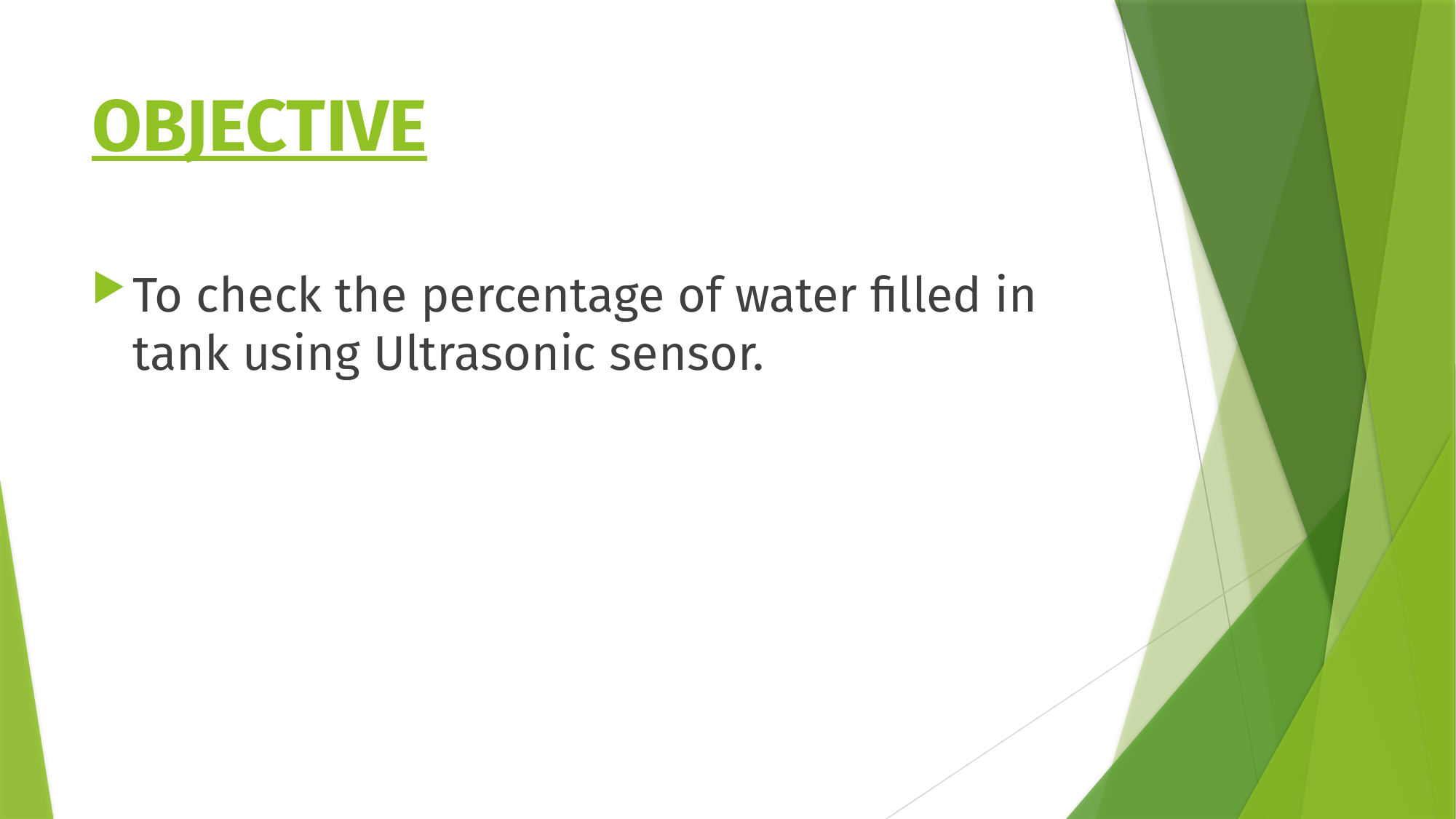

# OBJECTIVE
To check the percentage of water filled in tank using Ultrasonic sensor.